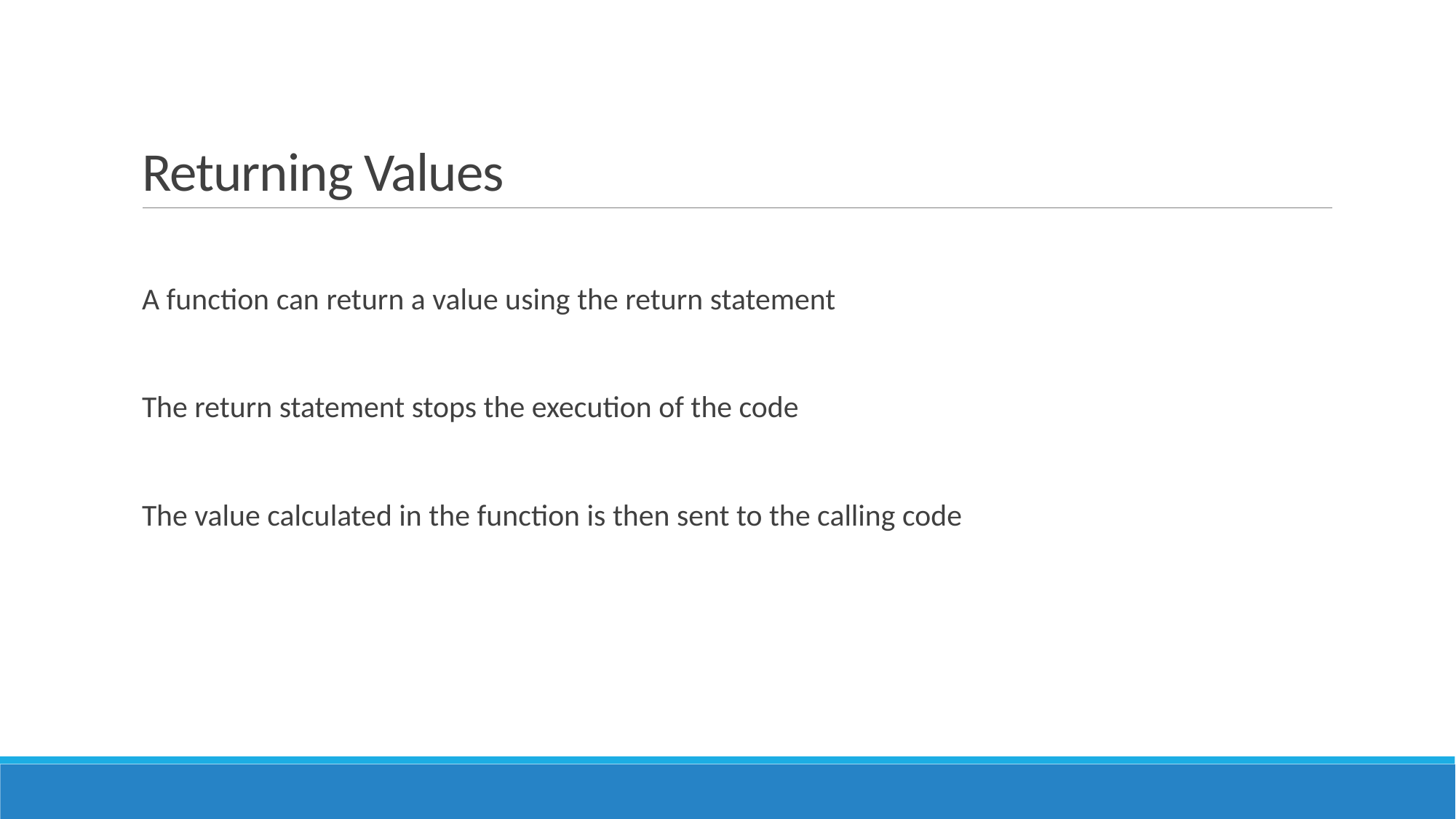

# Returning Values

A function can return a value using the return statement

The return statement stops the execution of the code

The value calculated in the function is then sent to the calling code